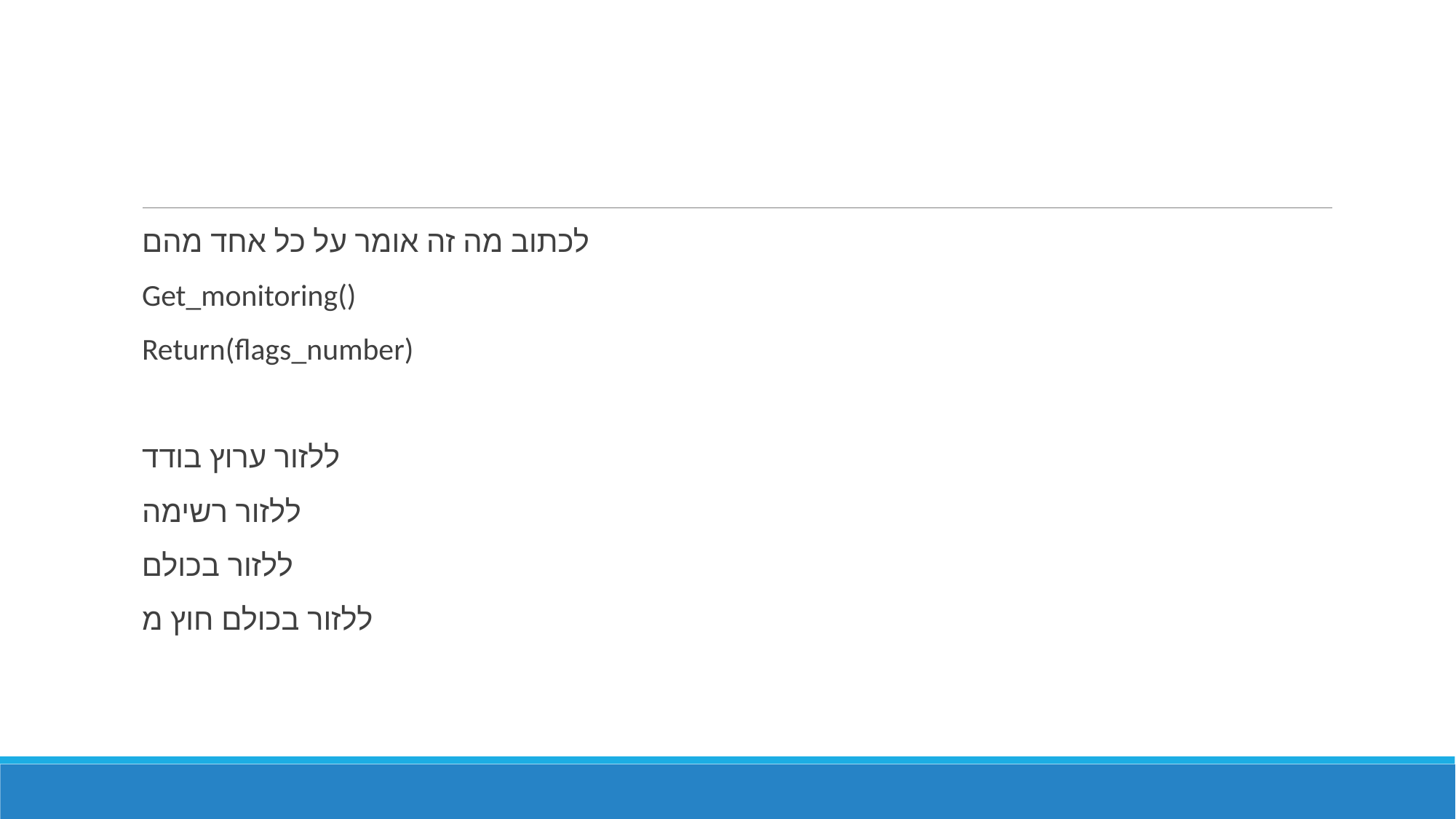

#
לכתוב מה זה אומר על כל אחד מהם
Get_monitoring()
Return(flags_number)

ללזור ערוץ בודד
ללזור רשימה
ללזור בכולם
ללזור בכולם חוץ מ